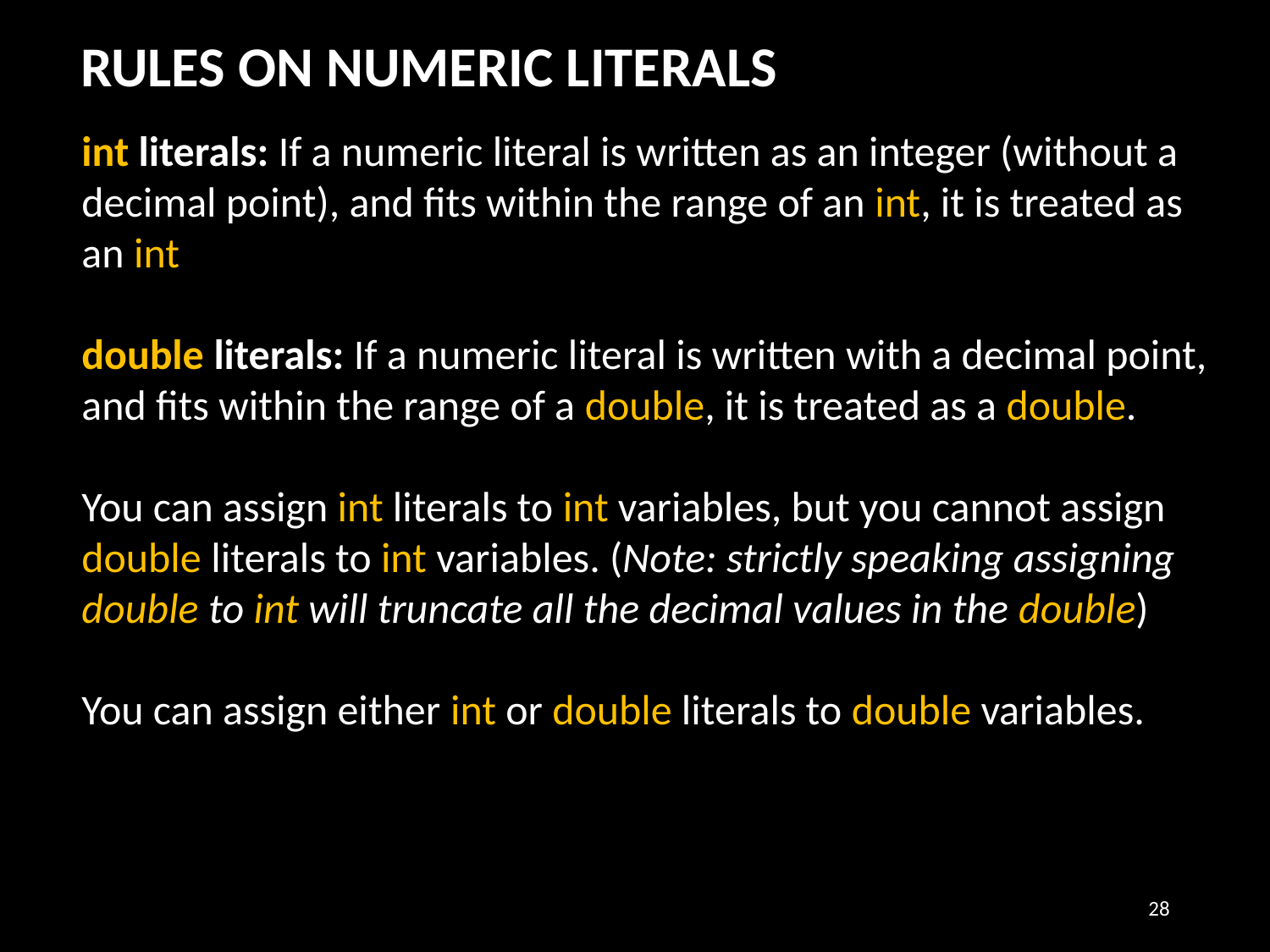

RULES ON NUMERIC LITERALS
int literals: If a numeric literal is written as an integer (without a
decimal point), and fits within the range of an int, it is treated as
an int

double literals: If a numeric literal is written with a decimal point,
and fits within the range of a double, it is treated as a double.

You can assign int literals to int variables, but you cannot assign
double literals to int variables. (Note: strictly speaking assigning
double to int will truncate all the decimal values in the double)

You can assign either int or double literals to double variables.

28